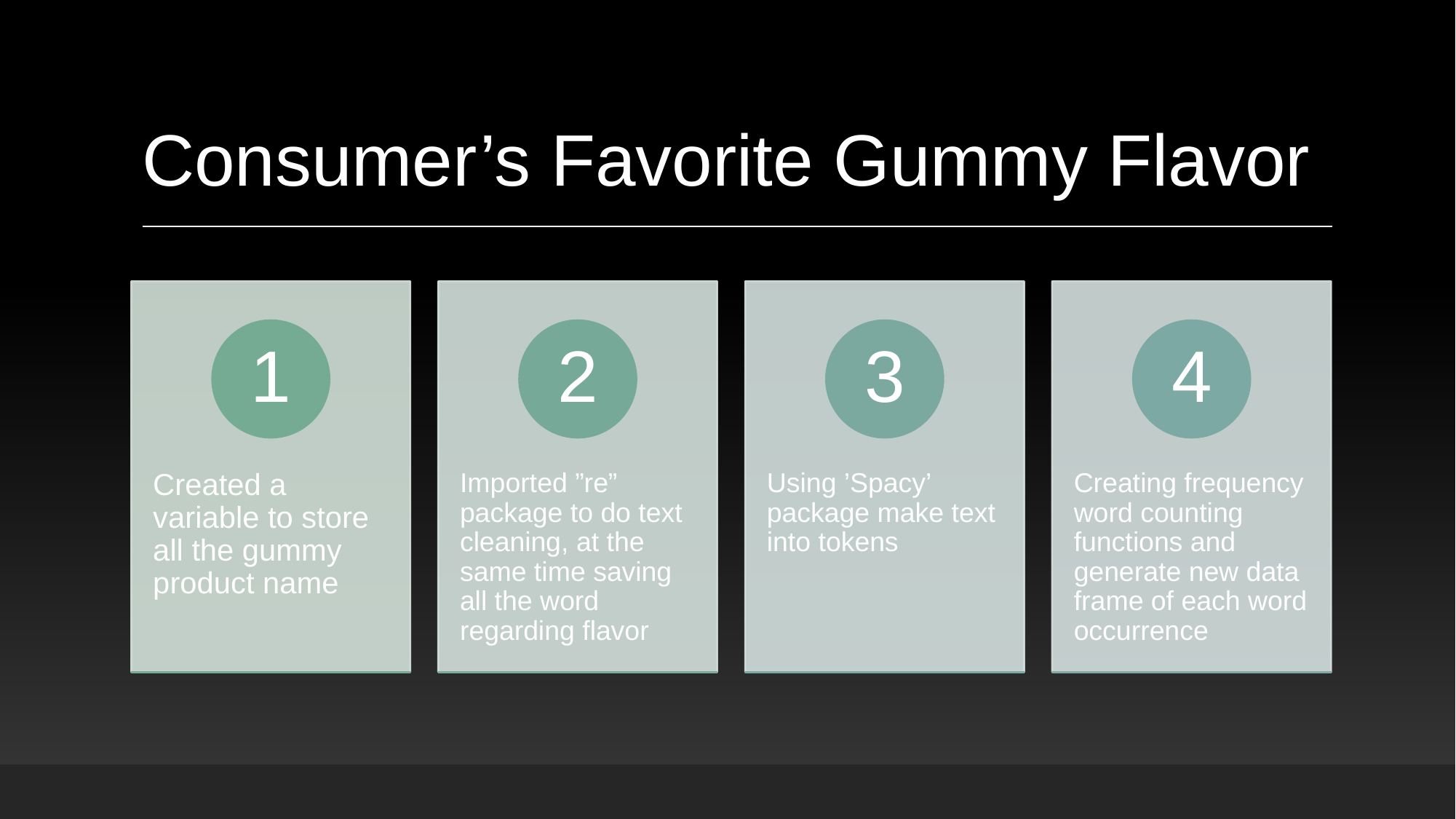

# Consumer’s Favorite Gummy Flavor

1
2
3
4
Created a variable to store all the gummy product name
Imported ”re” package to do text cleaning, at the same time saving all the word regarding flavor
Using ’Spacy’ package make text into tokens
Creating frequency word counting functions and generate new data frame of each word occurrence